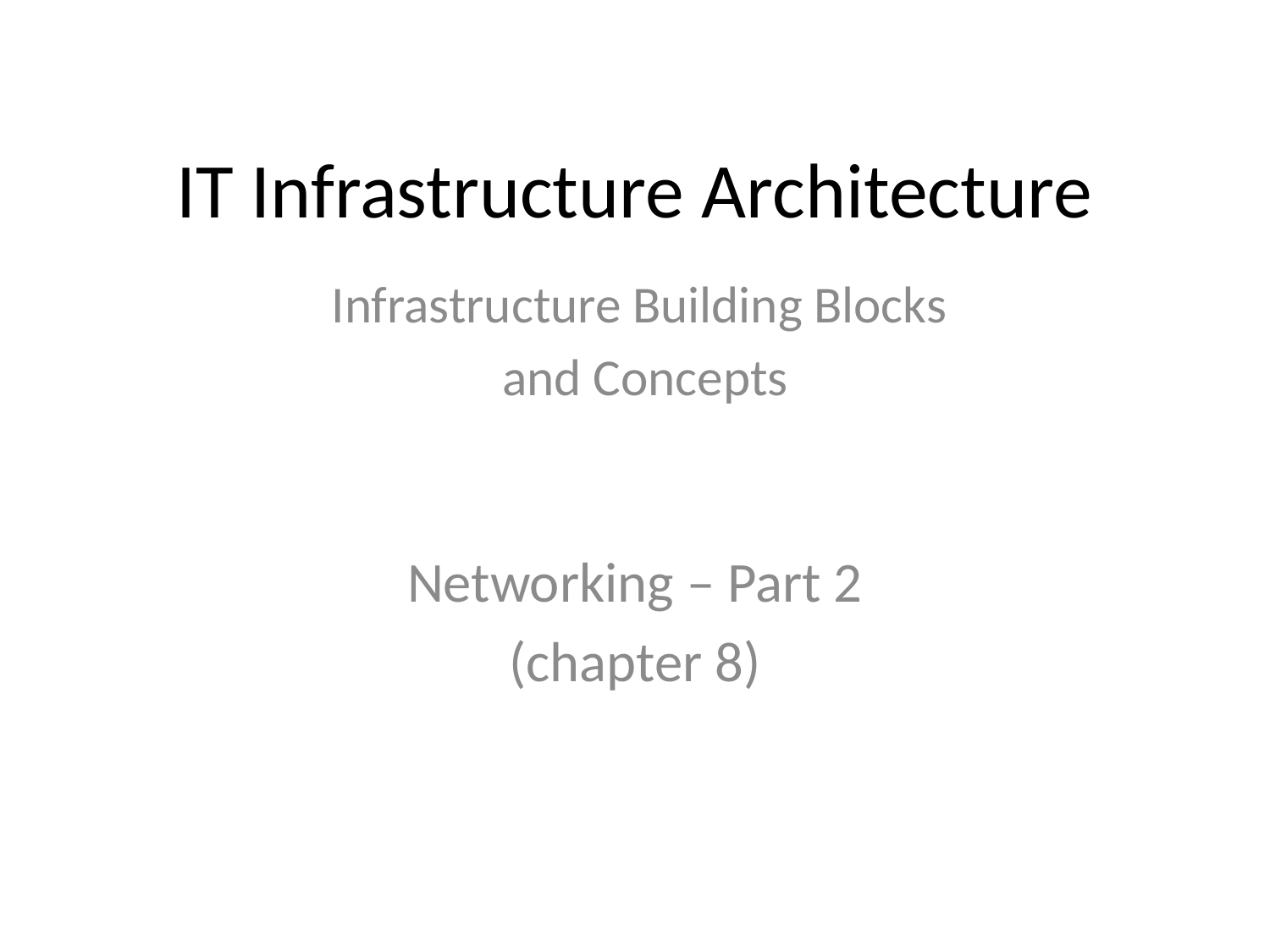

# IT Infrastructure Architecture
Infrastructure Building Blocks
and Concepts
Networking – Part 2
(chapter 8)